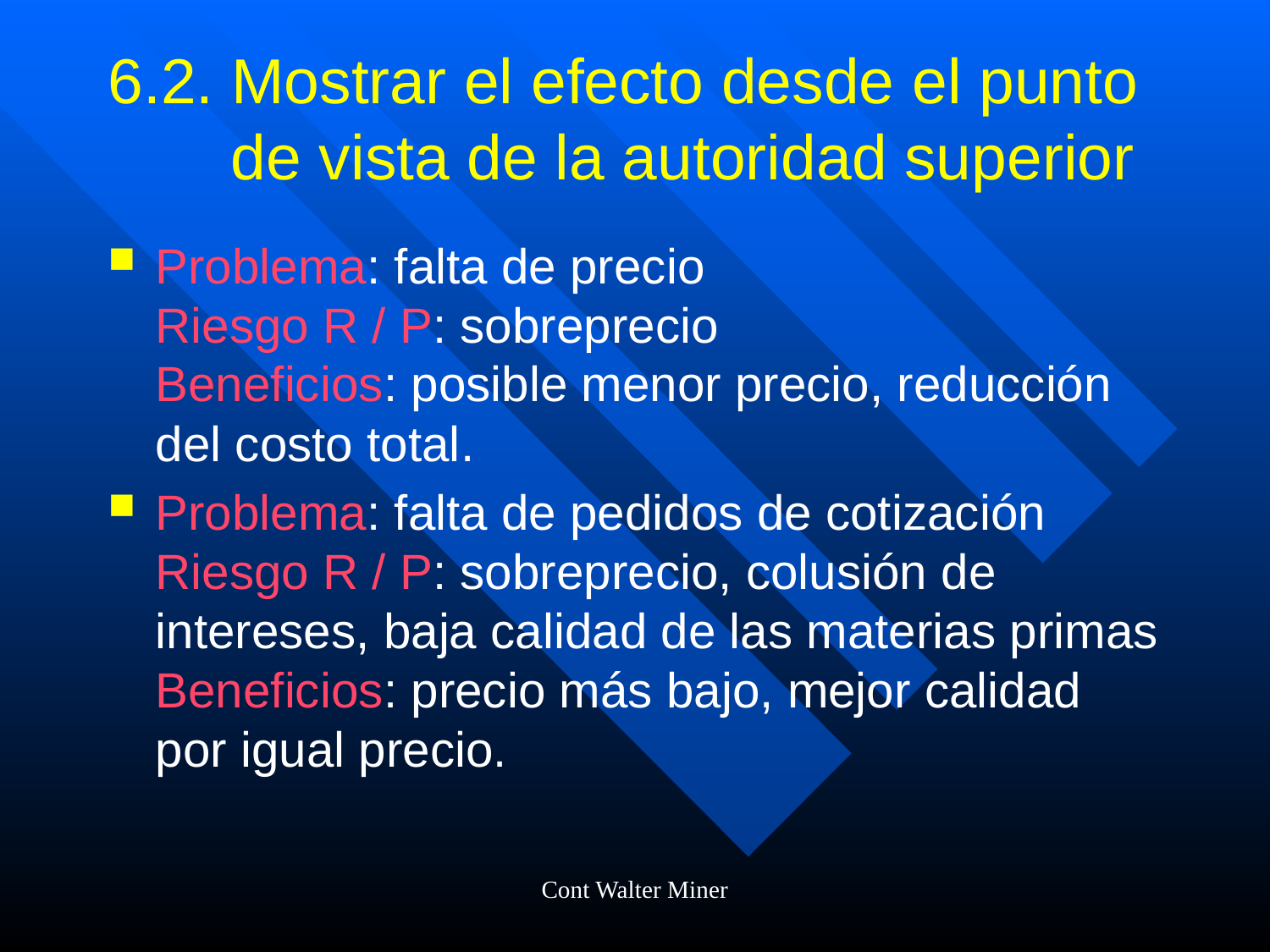

# 6.2. Mostrar el efecto desde el punto de vista de la autoridad superior
Problema: falta de precio
Riesgo R / P: sobreprecio
Beneficios: posible menor precio, reducción del costo total.
Problema: falta de pedidos de cotización
Riesgo R / P: sobreprecio, colusión de intereses, baja calidad de las materias primas
Beneficios: precio más bajo, mejor calidad por igual precio.
Cont Walter Miner